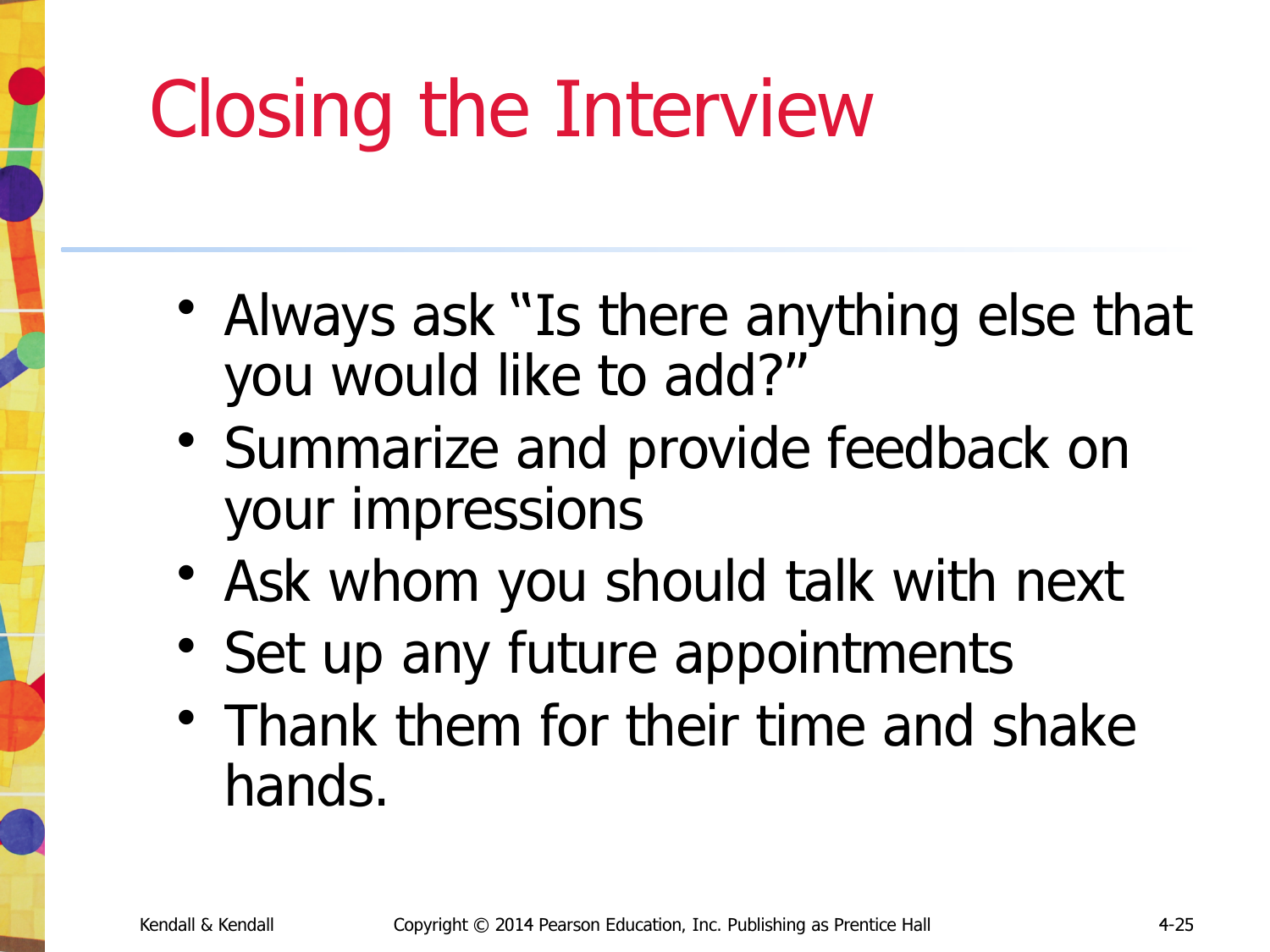

Closing the Interview
Always ask “Is there anything else that you would like to add?”
Summarize and provide feedback on your impressions
Ask whom you should talk with next
Set up any future appointments
Thank them for their time and shake hands.
Kendall & Kendall	Copyright © 2014 Pearson Education, Inc. Publishing as Prentice Hall
4-25